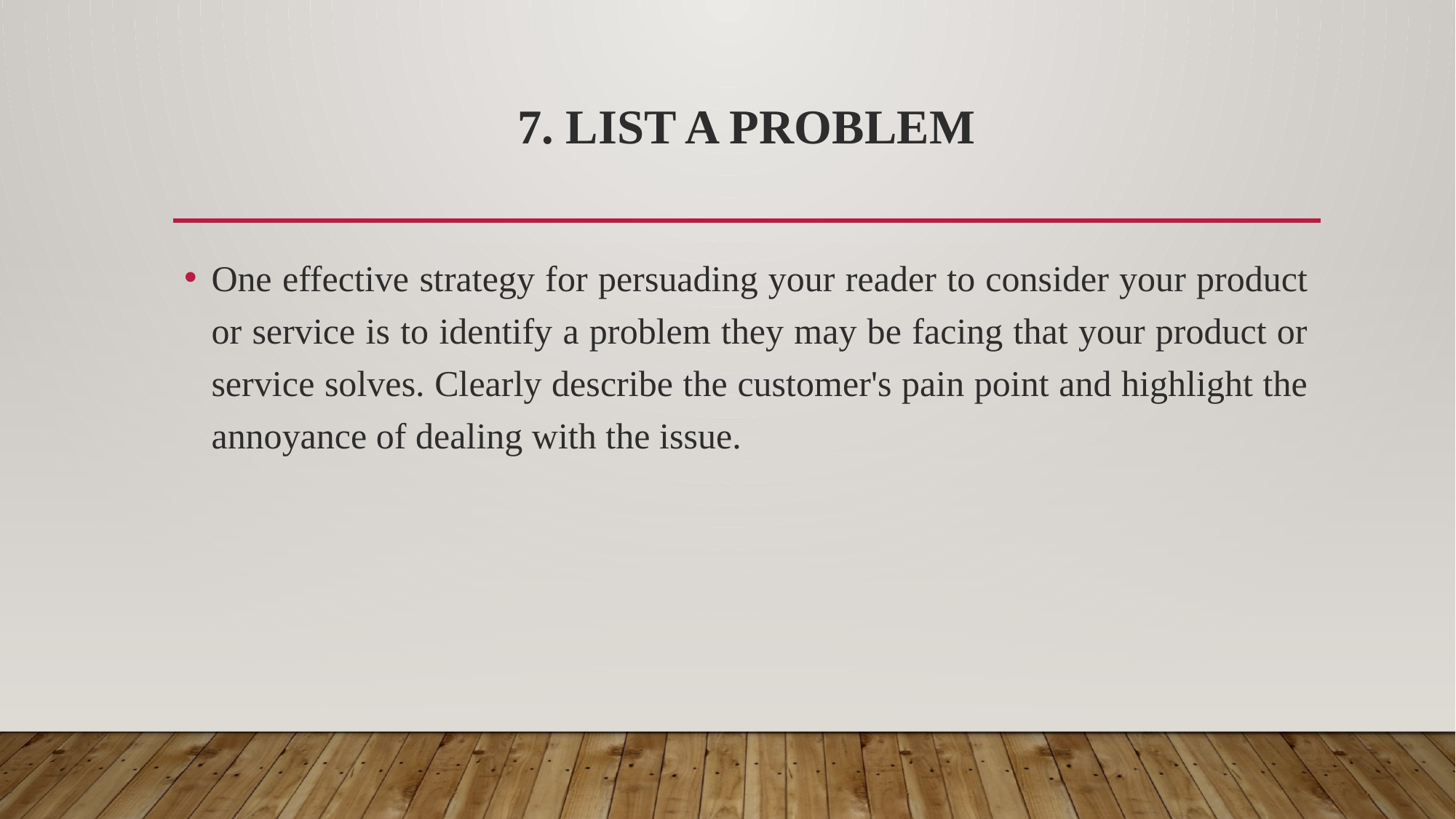

# 7. List a problem
One effective strategy for persuading your reader to consider your product or service is to identify a problem they may be facing that your product or service solves. Clearly describe the customer's pain point and highlight the annoyance of dealing with the issue.